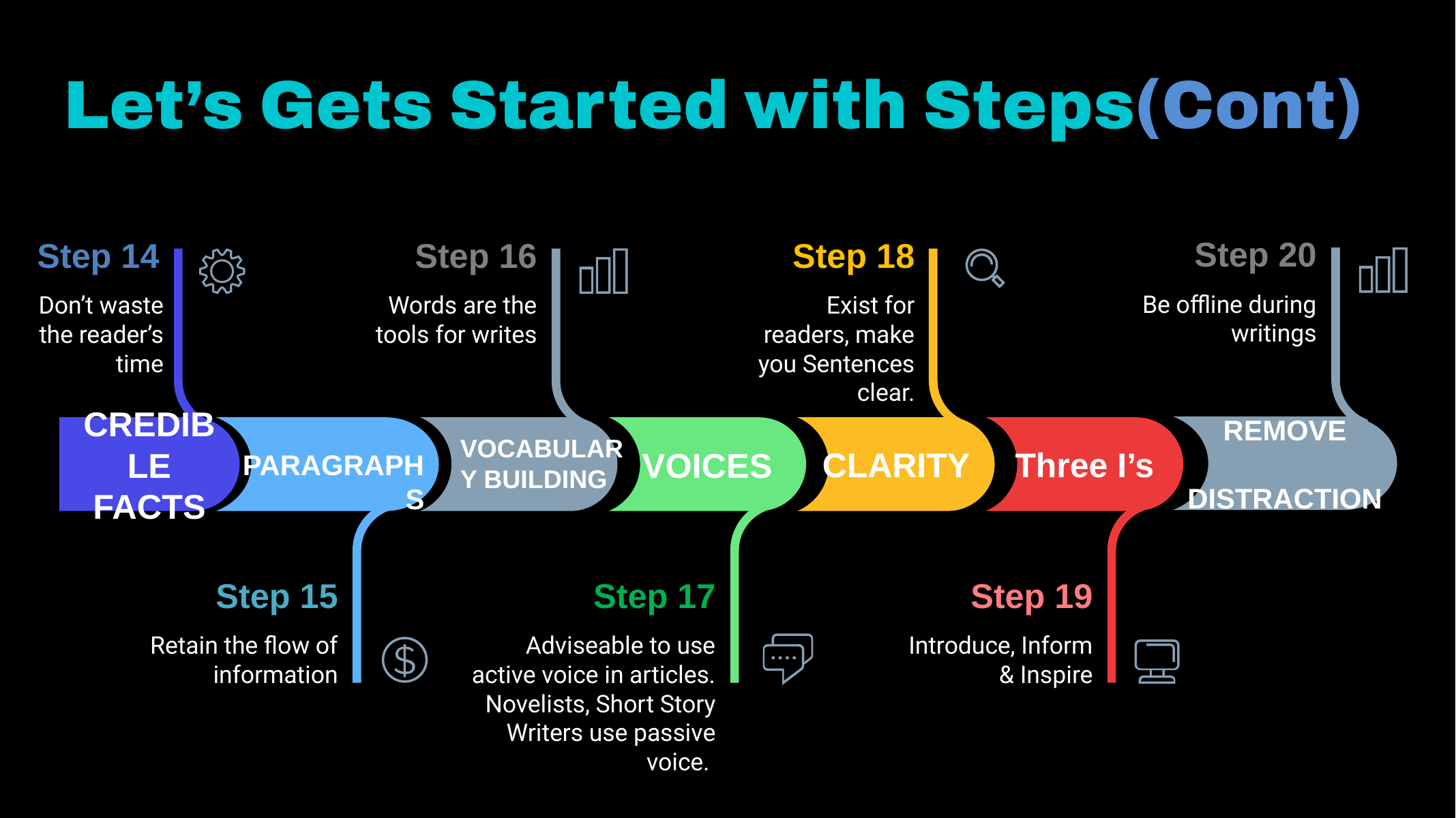

Let’s Gets Started with Steps(Cont)
Step 20

Be offline during writings
REMOVE
  DISTRACTION
Step 14

Don’t waste the reader’s time
CREDIBLE FACTS
Step 16

Words are the tools for writes

VOCABULARY BUILDING
Step 18

Exist for readers, make you Sentences clear.
CLARITY
 PARAGRAPHS

Step 15
Retain the flow of information

VOICES

Step 17
Adviseable to use active voice in articles.
Novelists, Short Story Writers use passive voice.

Three I’s

Step 19
Introduce, Inform & Inspire